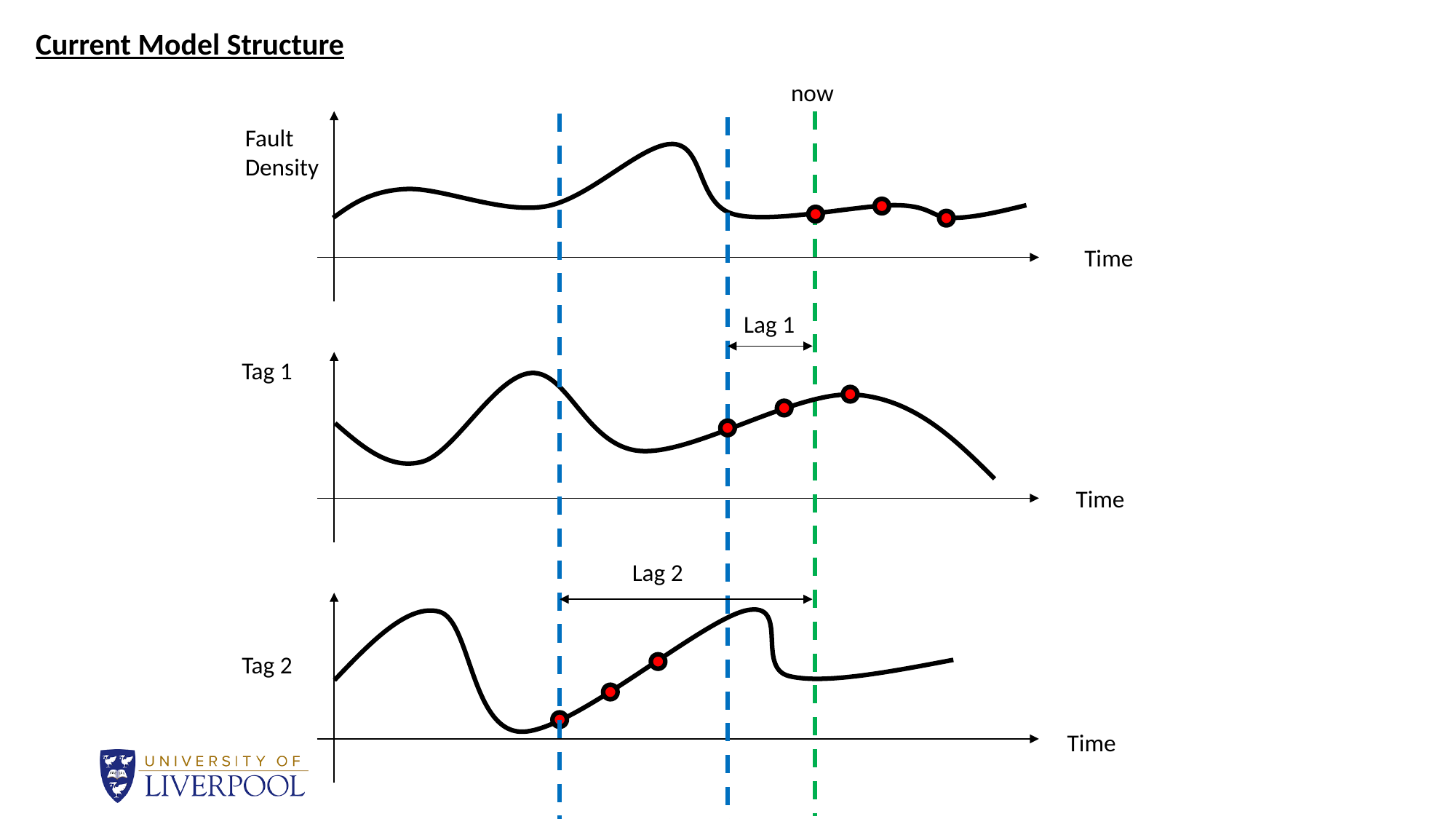

Current Model Structure
now
Fault
Density

Time
Lag 1
Tag 1

Time
Lag 2

Tag 2

Time